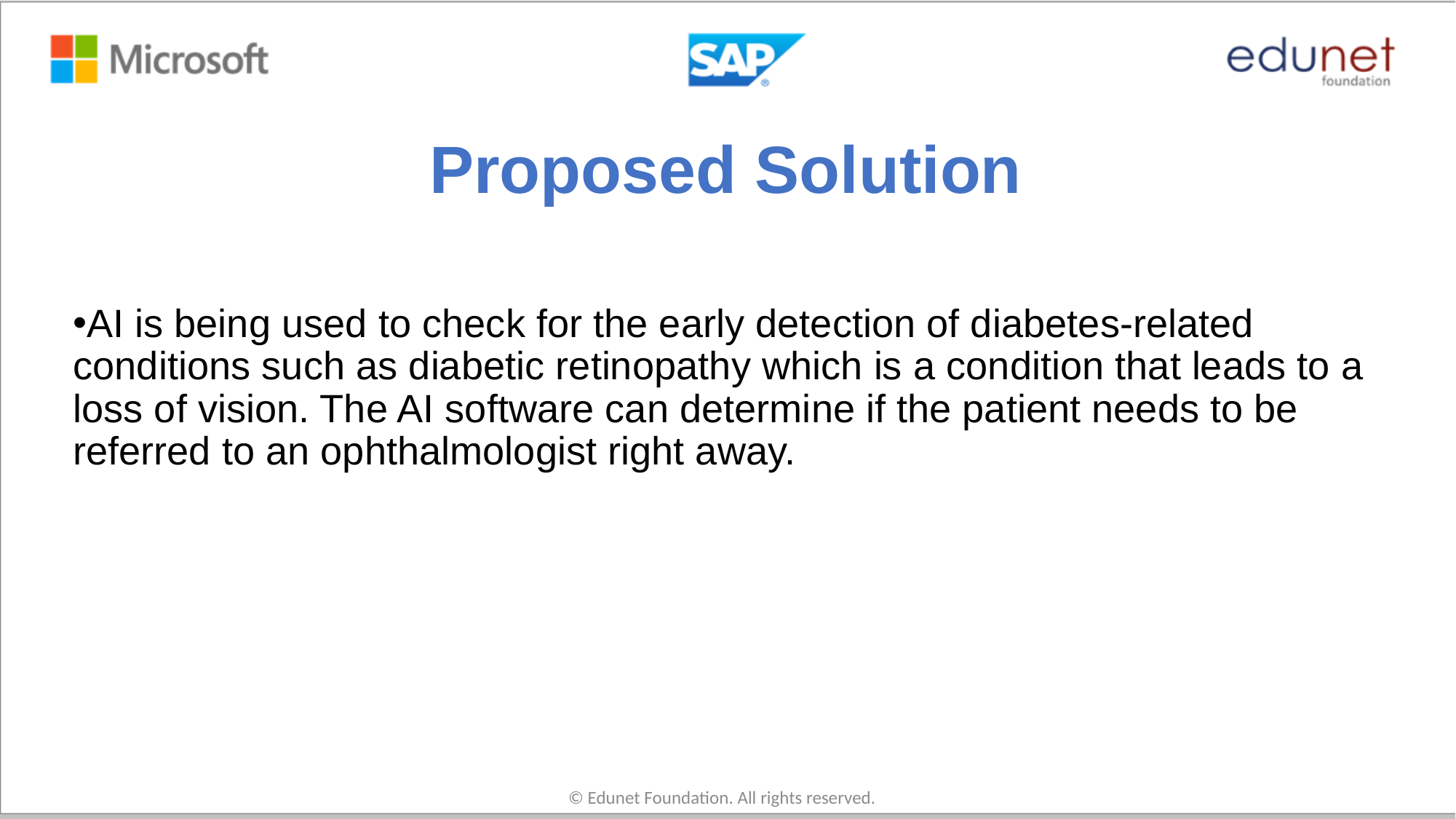

# Proposed Solution
AI is being used to check for the early detection of diabetes-related conditions such as diabetic retinopathy which is a condition that leads to a loss of vision. The AI software can determine if the patient needs to be referred to an ophthalmologist right away.
© Edunet Foundation. All rights reserved.